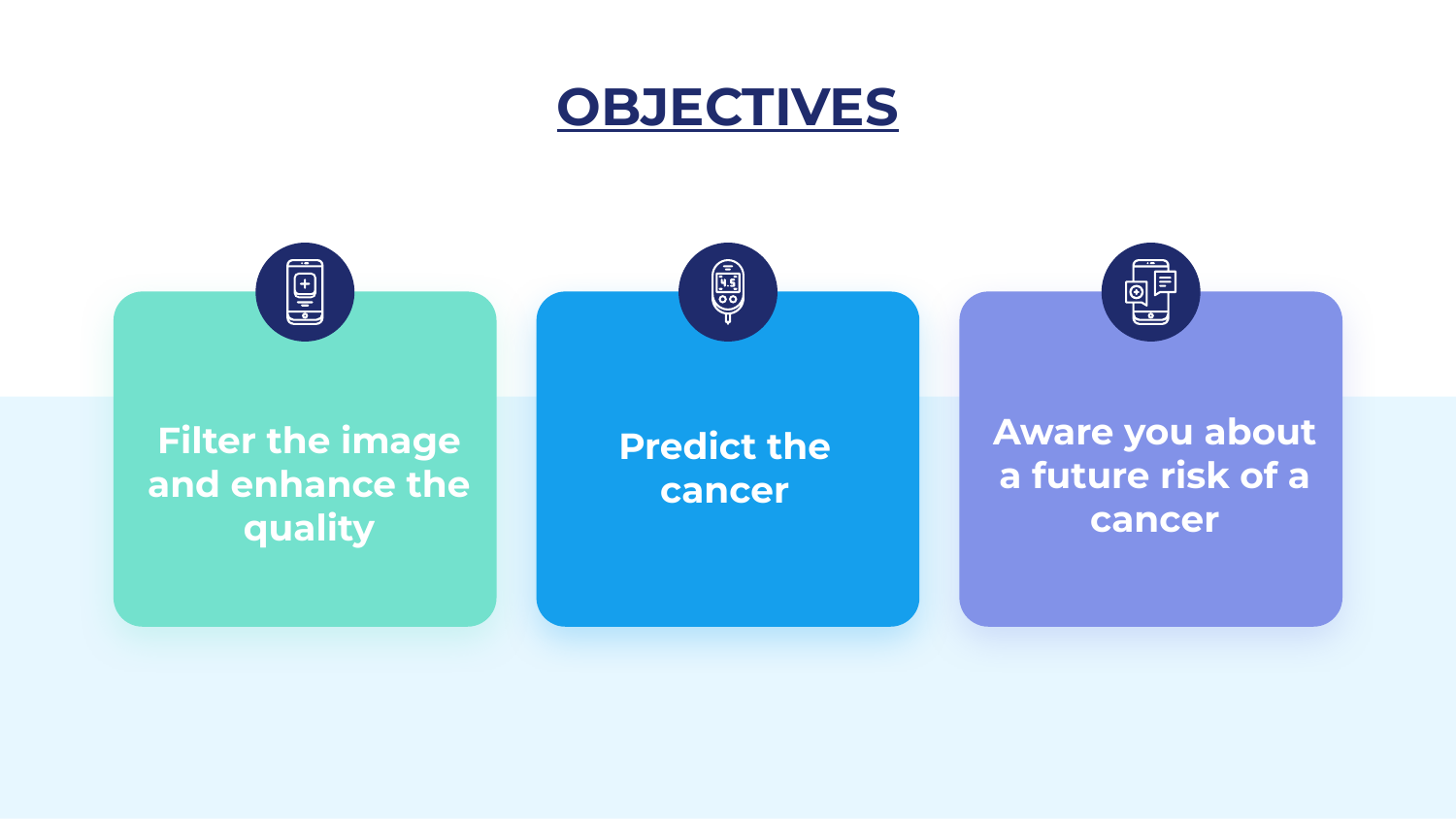

# OBJECTIVES

Aware you about a future risk of a cancer

Filter the image and enhance the quality

Predict the cancer